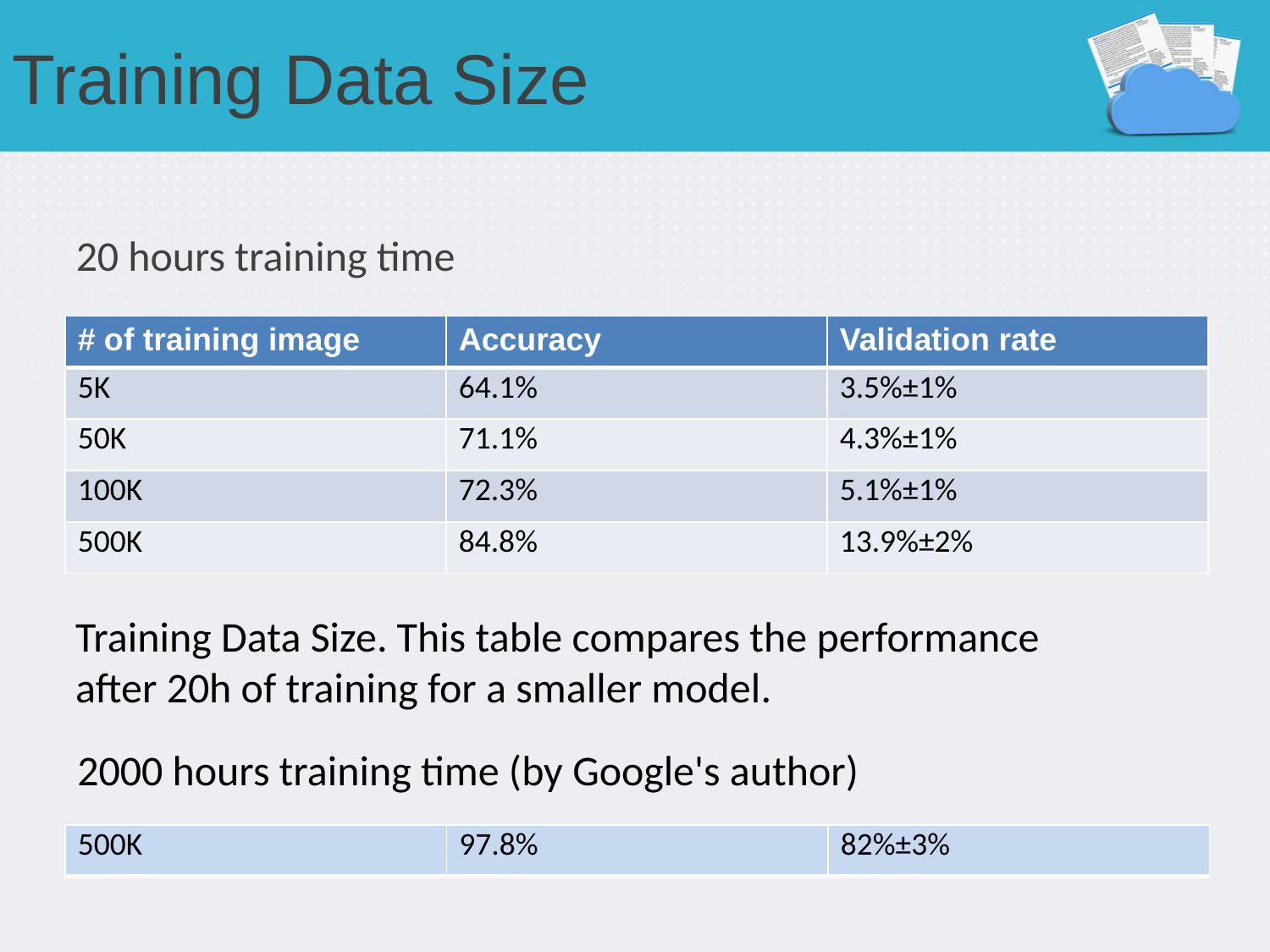

# Training Data Size
20 hours training time
| # of training image | Accuracy | Validation rate |
| --- | --- | --- |
| 5K | 64.1% | 3.5%±1% |
| 50K | 71.1% | 4.3%±1% |
| 100K | 72.3% | 5.1%±1% |
| 500K | 84.8% | 13.9%±2% |
Training Data Size. This table compares the performance
after 20h of training for a smaller model.
2000 hours training time (by Google's author)
| 500K | 97.8% | 82%±3% |
| --- | --- | --- |